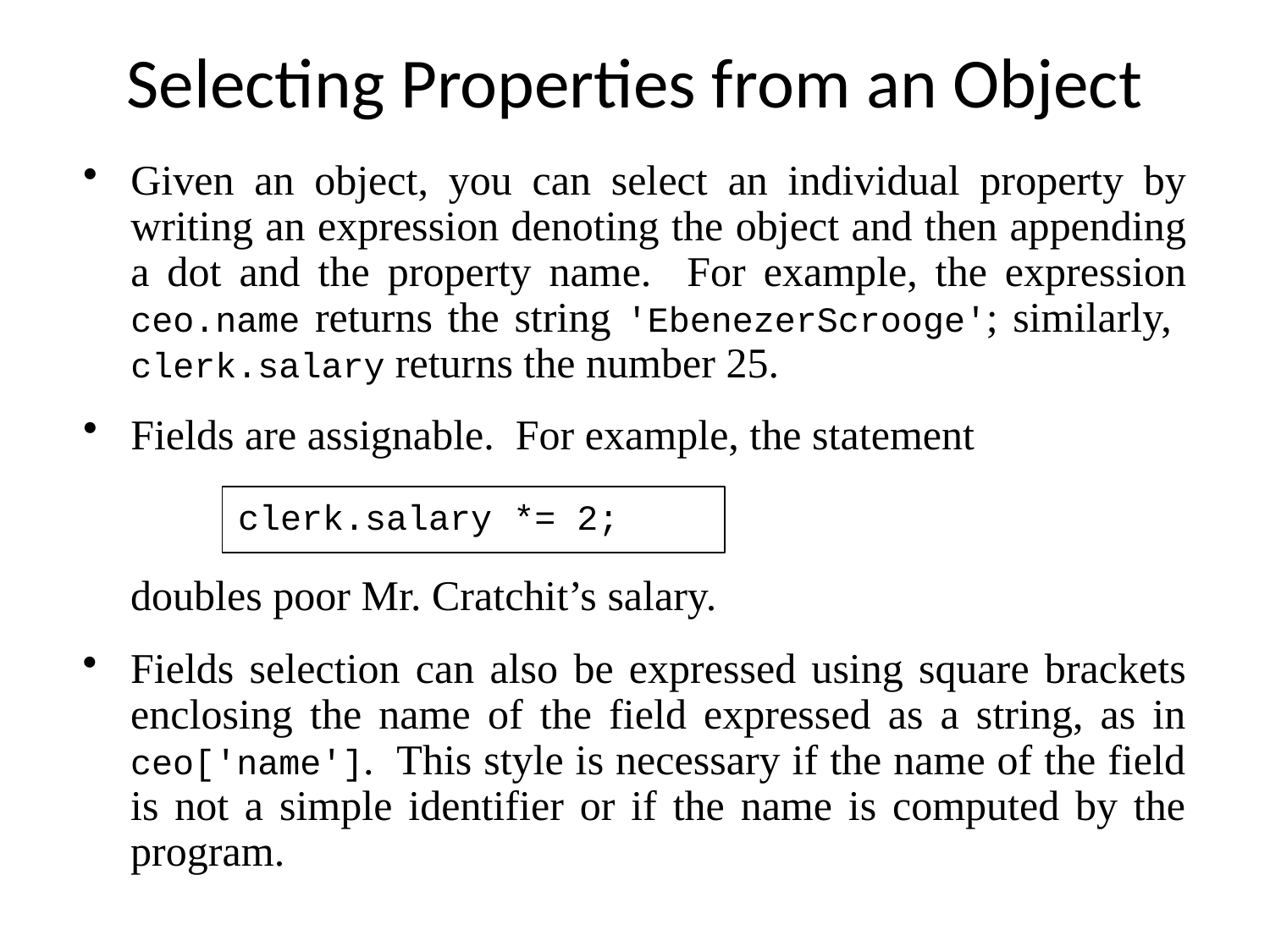

# Selecting Properties from an Object
Given an object, you can select an individual property by writing an expression denoting the object and then appending a dot and the property name.  For example, the expression ceo.name returns the string 'EbenezerScrooge'; similarly,  clerk.salary returns the number 25.
Fields are assignable.  For example, the statement

clerk.salary *= 2;
doubles poor Mr. Cratchit’s salary.
Fields selection can also be expressed using square brackets enclosing the name of the field expressed as a string, as in ceo['name'].  This style is necessary if the name of the field is not a simple identifier or if the name is computed by the program.